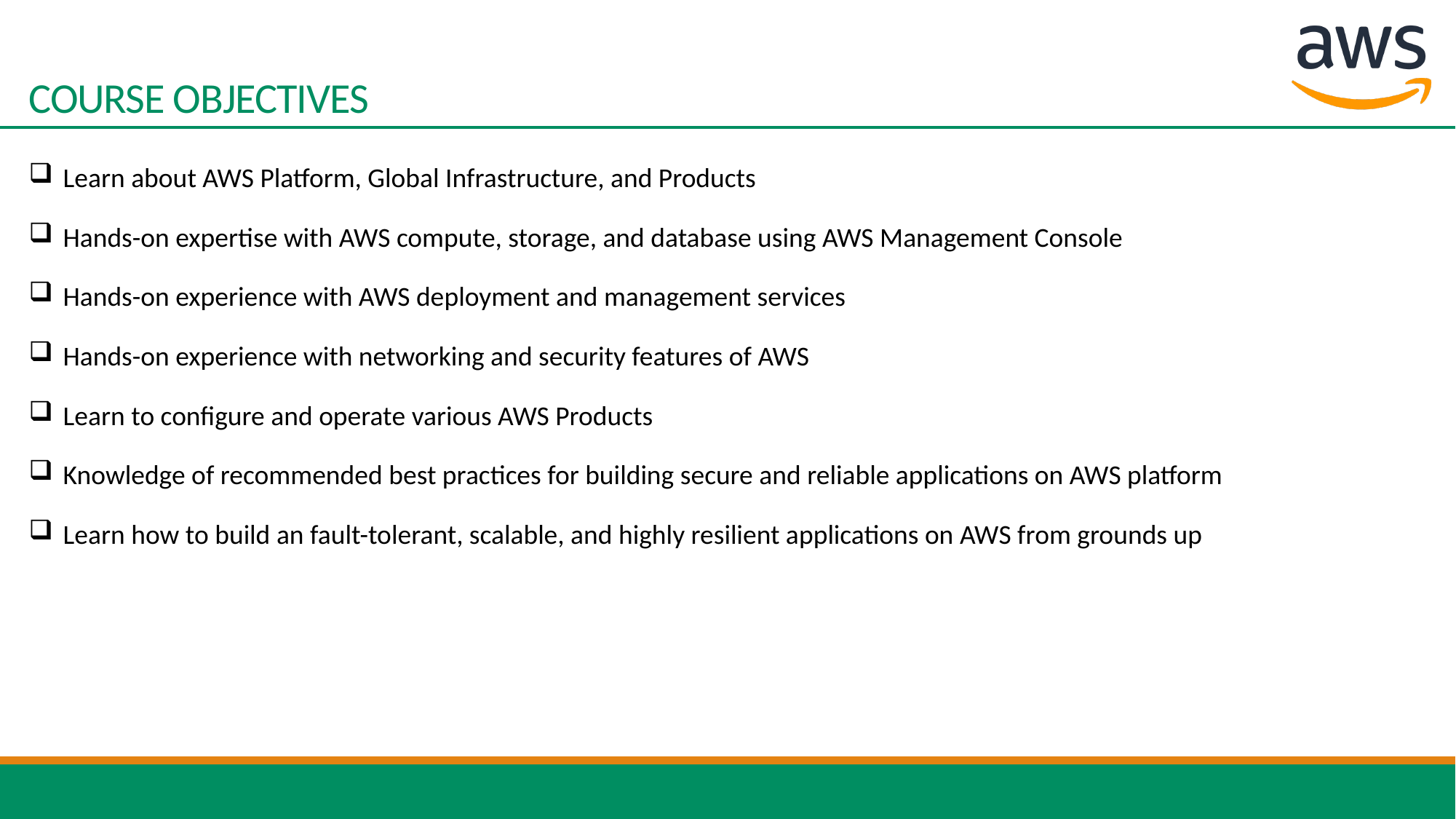

# COURSE OBJECTIVES
Learn about AWS Platform, Global Infrastructure, and Products
Hands-on expertise with AWS compute, storage, and database using AWS Management Console
Hands-on experience with AWS deployment and management services
Hands-on experience with networking and security features of AWS
Learn to configure and operate various AWS Products
Knowledge of recommended best practices for building secure and reliable applications on AWS platform
Learn how to build an fault-tolerant, scalable, and highly resilient applications on AWS from grounds up